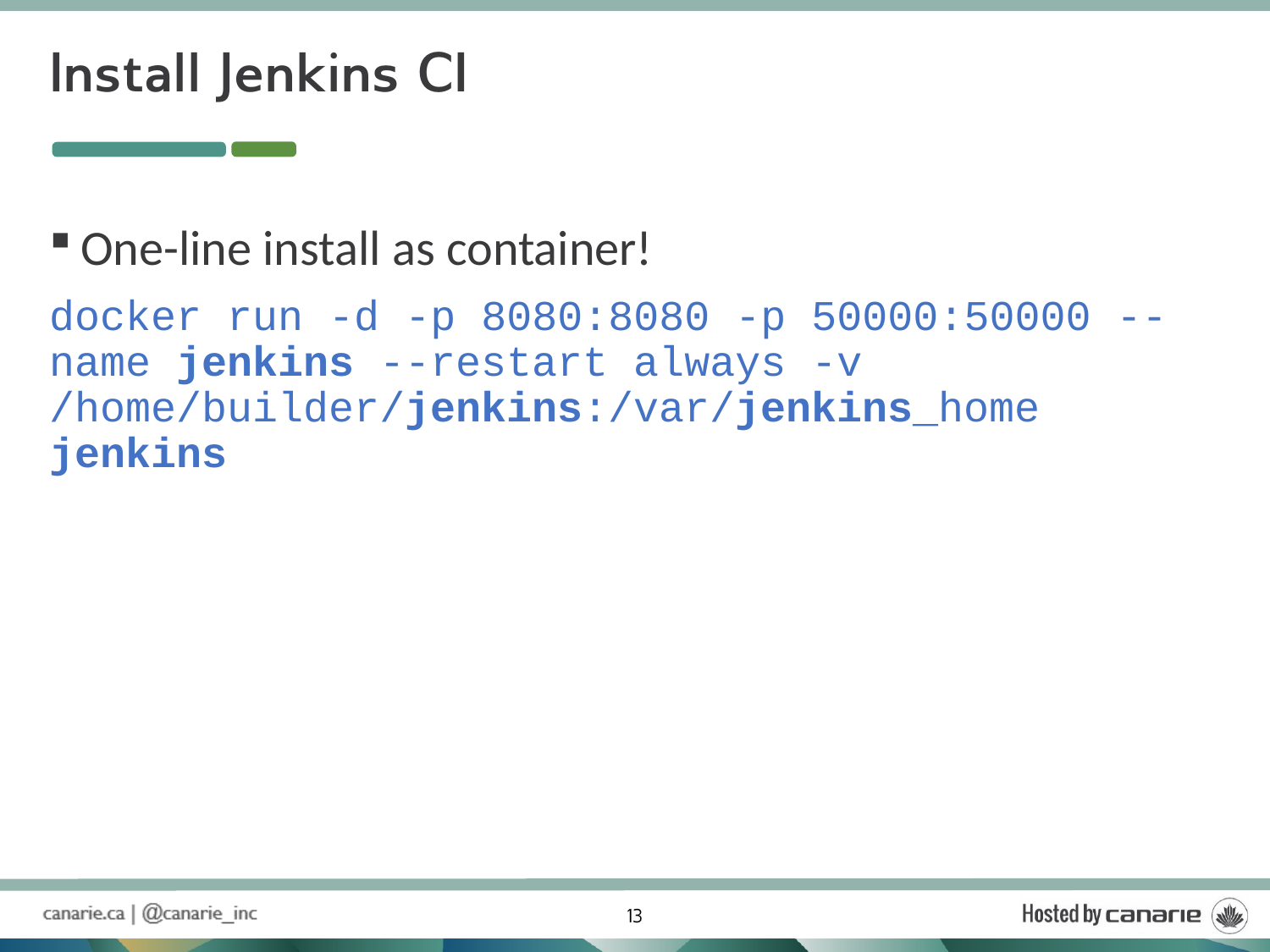

# Install Jenkins CI
One-line install as container!
docker run -d -p 8080:8080 -p 50000:50000 --name jenkins --restart always -v /home/builder/jenkins:/var/jenkins_home jenkins